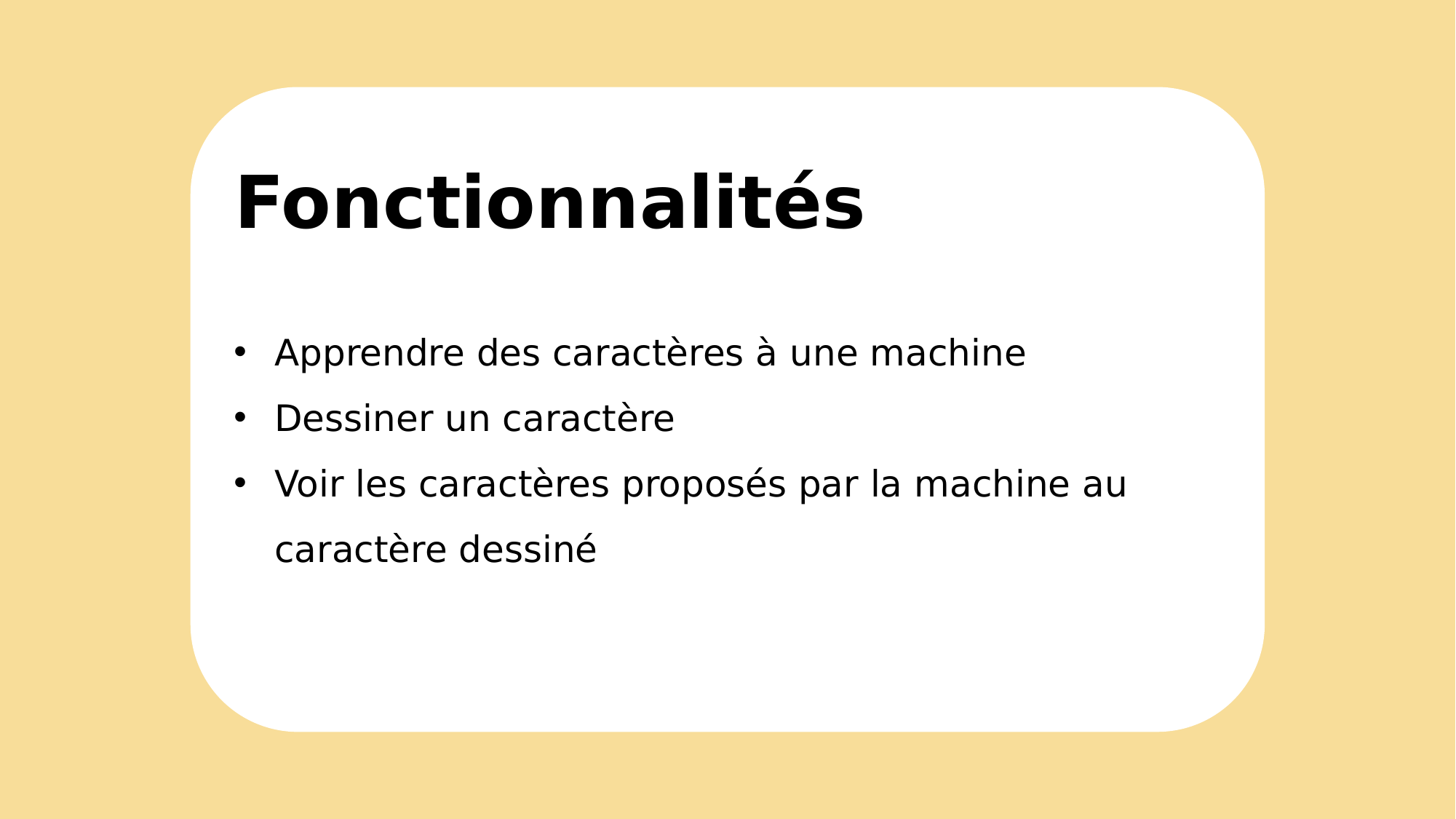

Fonctionnalités
Apprendre des caractères à une machine
Dessiner un caractère
Voir les caractères proposés par la machine au caractère dessiné